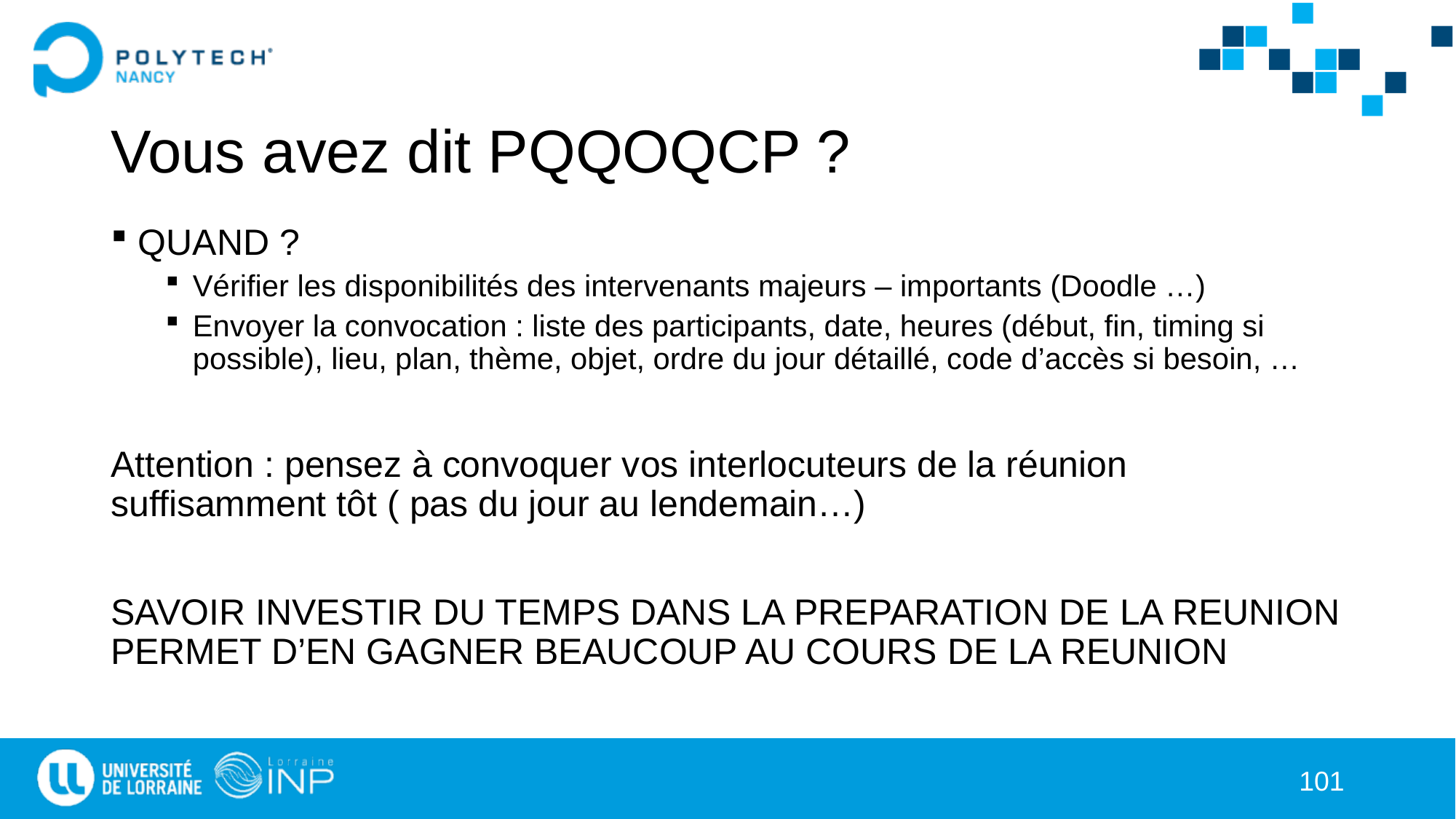

# Vous avez dit PQQOQCP ?
QUAND ?
Vérifier les disponibilités des intervenants majeurs – importants (Doodle …)
Envoyer la convocation : liste des participants, date, heures (début, fin, timing si possible), lieu, plan, thème, objet, ordre du jour détaillé, code d’accès si besoin, …

Attention : pensez à convoquer vos interlocuteurs de la réunion suffisamment tôt ( pas du jour au lendemain…)

SAVOIR INVESTIR DU TEMPS DANS LA PREPARATION DE LA REUNION PERMET D’EN GAGNER BEAUCOUP AU COURS DE LA REUNION